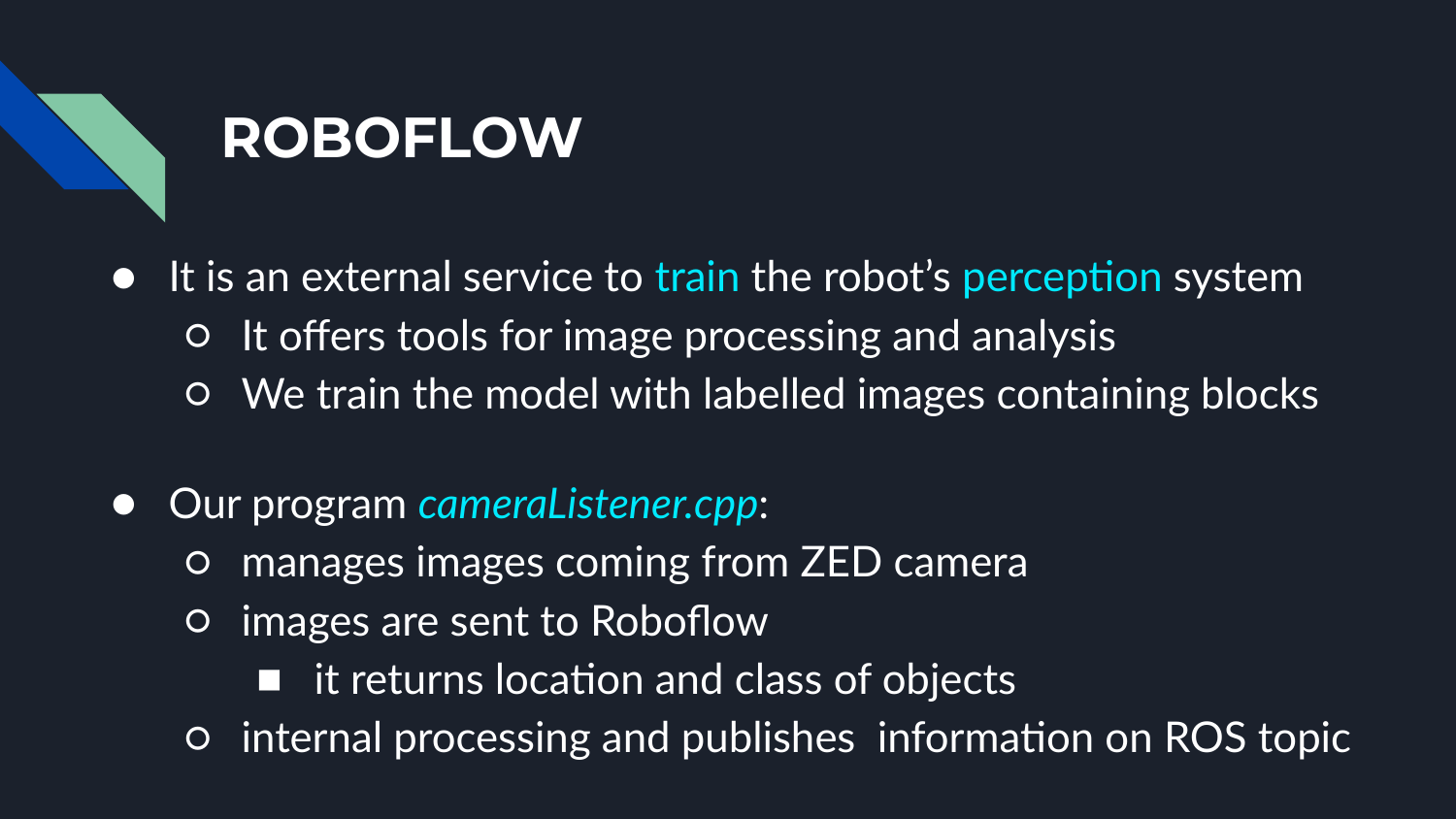

# ROBOFLOW
It is an external service to train the robot’s perception system
It offers tools for image processing and analysis
We train the model with labelled images containing blocks

Our program cameraListener.cpp:
manages images coming from ZED camera
images are sent to Roboflow
it returns location and class of objects
internal processing and publishes  information on ROS topic